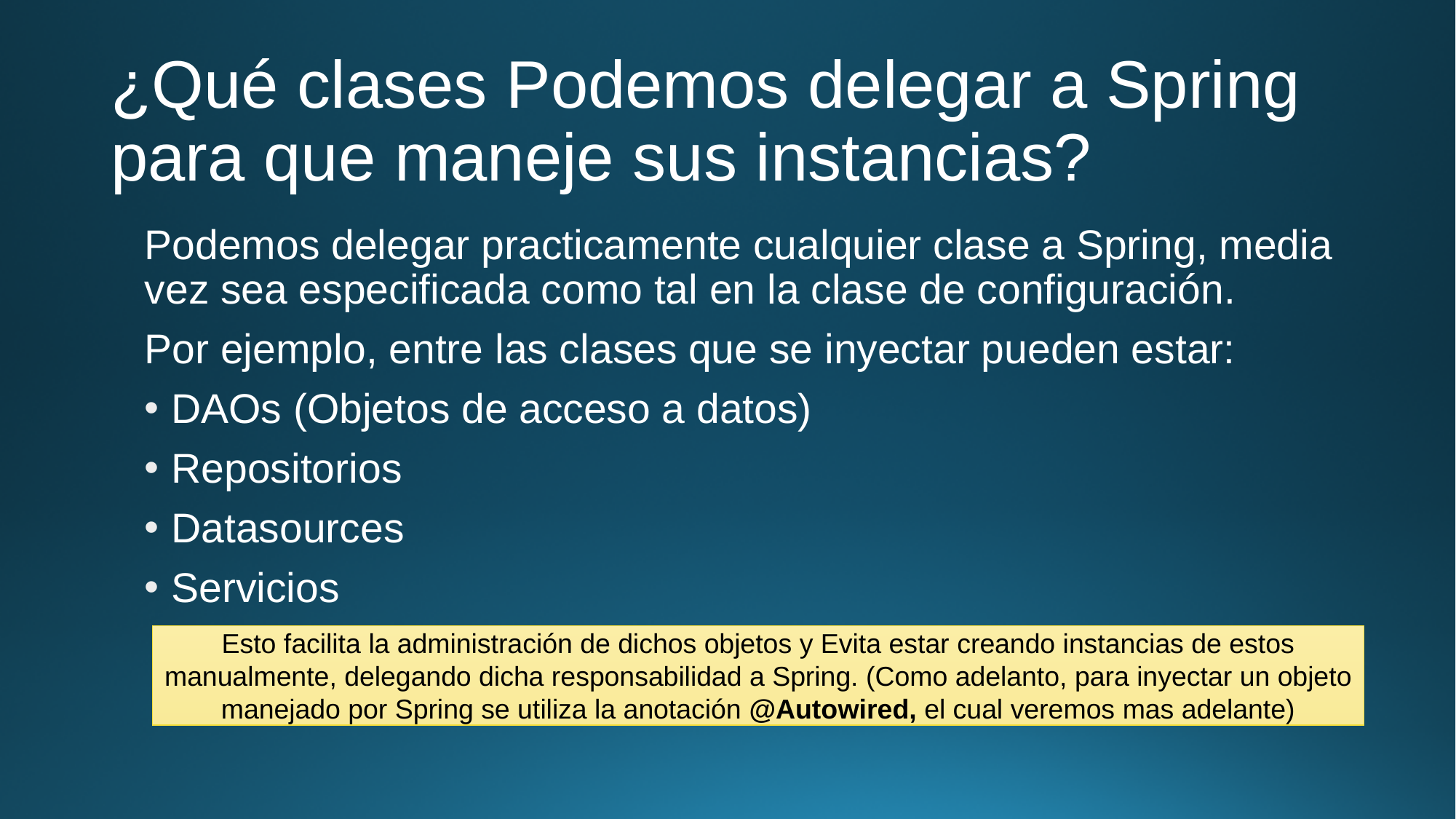

# ¿Qué clases Podemos delegar a Spring para que maneje sus instancias?
Podemos delegar practicamente cualquier clase a Spring, media vez sea especificada como tal en la clase de configuración.
Por ejemplo, entre las clases que se inyectar pueden estar:
DAOs (Objetos de acceso a datos)
Repositorios
Datasources
Servicios

Esto facilita la administración de dichos objetos y Evita estar creando instancias de estos manualmente, delegando dicha responsabilidad a Spring. (Como adelanto, para inyectar un objeto manejado por Spring se utiliza la anotación @Autowired, el cual veremos mas adelante)